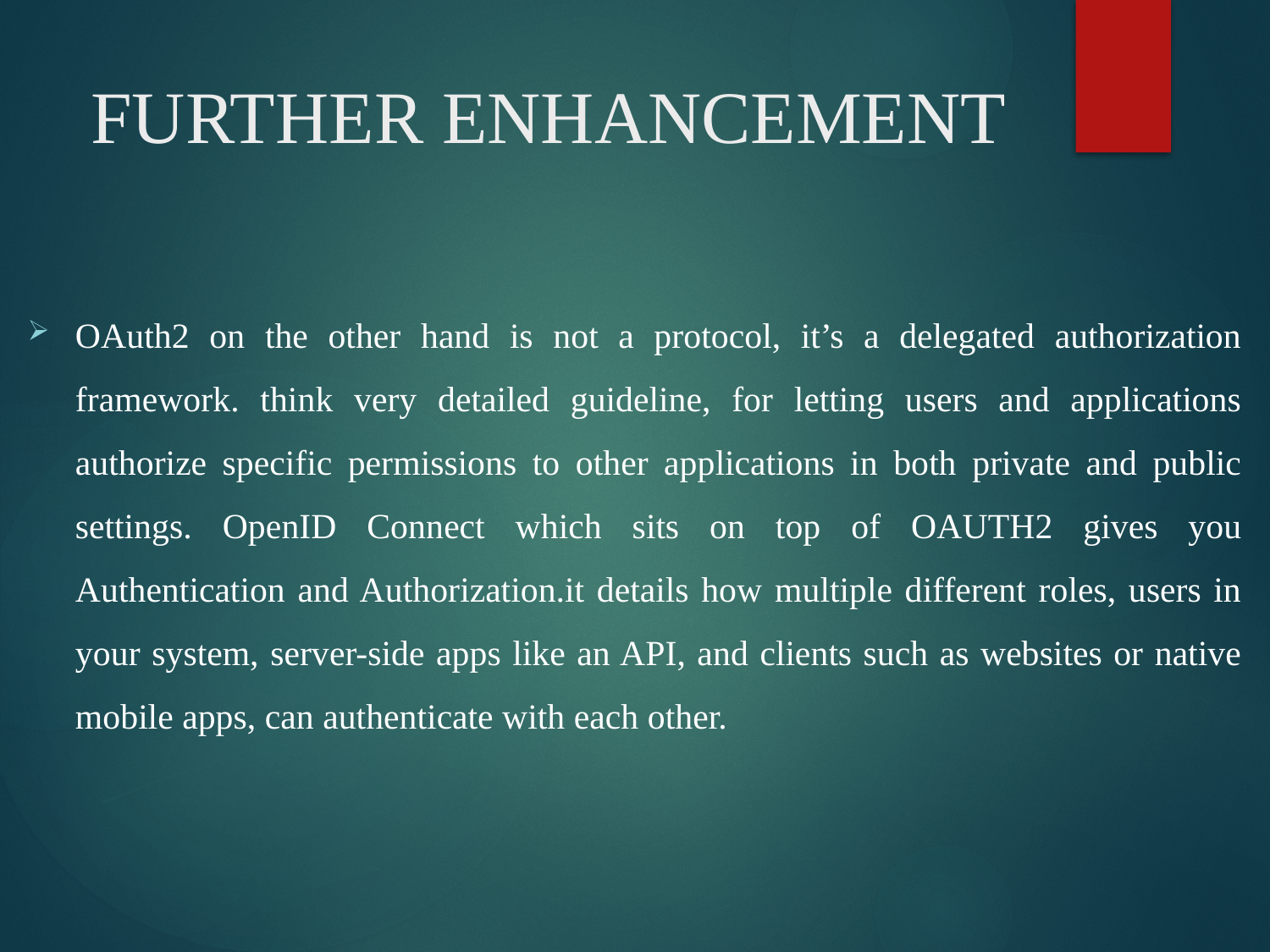

# FURTHER ENHANCEMENT
OAuth2 on the other hand is not a protocol, it’s a delegated authorization framework. think very detailed guideline, for letting users and applications authorize specific permissions to other applications in both private and public settings. OpenID Connect which sits on top of OAUTH2 gives you Authentication and Authorization.it details how multiple different roles, users in your system, server-side apps like an API, and clients such as websites or native mobile apps, can authenticate with each other.